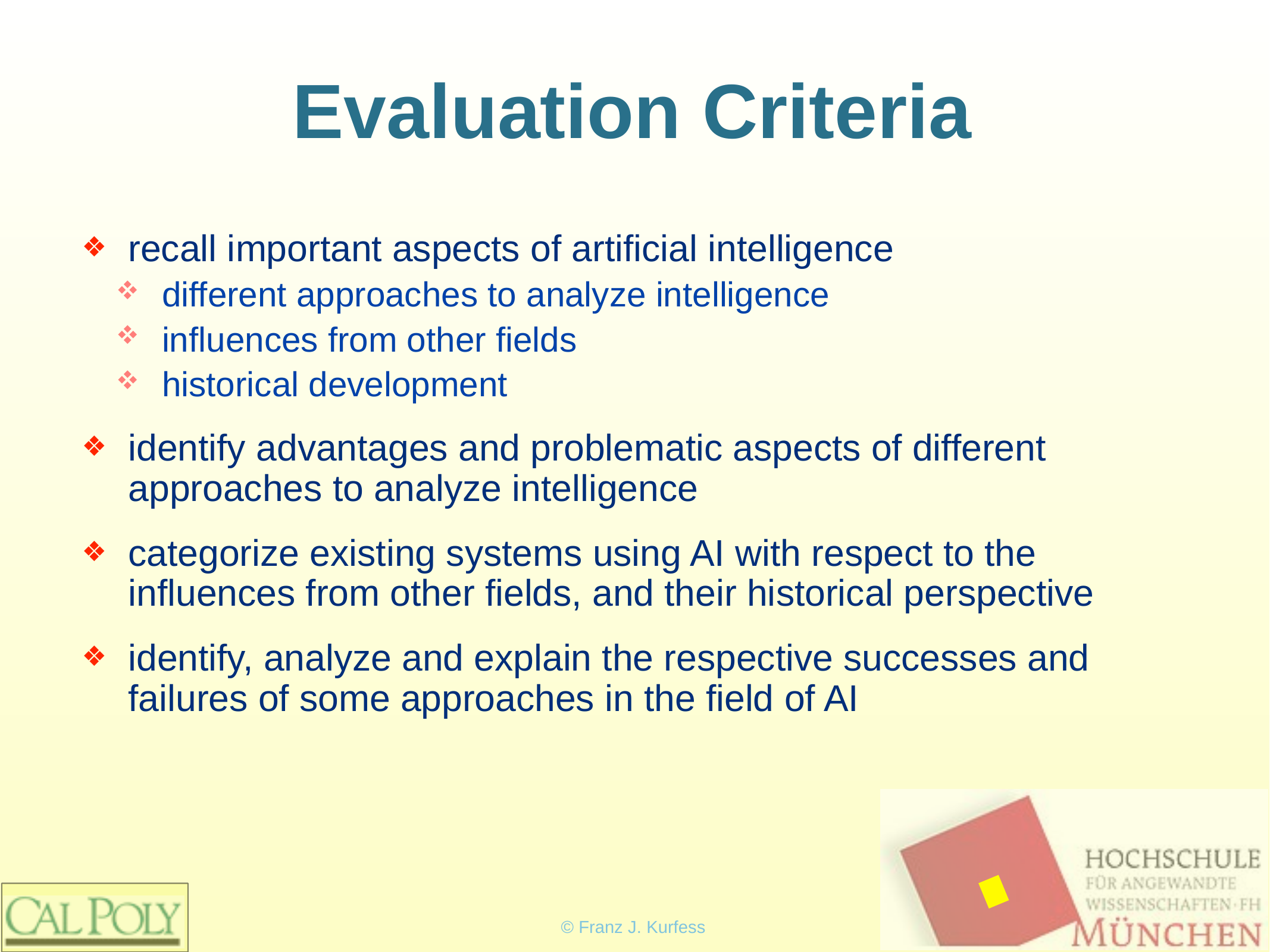

# Evaluation Criteria
recall important aspects of artificial intelligence
different approaches to analyze intelligence
influences from other fields
historical development
identify advantages and problematic aspects of different approaches to analyze intelligence
categorize existing systems using AI with respect to the influences from other fields, and their historical perspective
identify, analyze and explain the respective successes and failures of some approaches in the field of AI
18